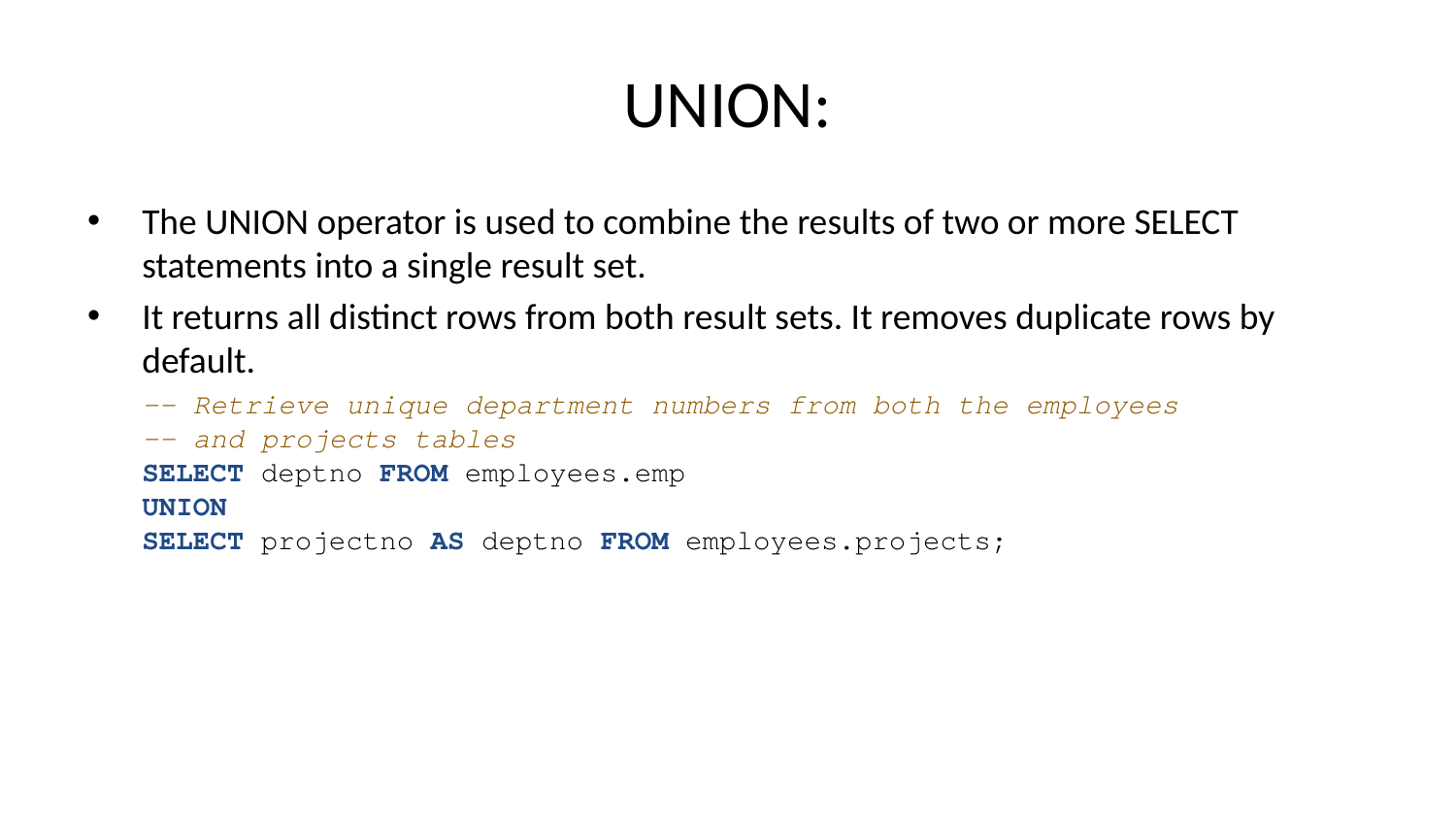

# UNION:
The UNION operator is used to combine the results of two or more SELECT statements into a single result set.
It returns all distinct rows from both result sets. It removes duplicate rows by default.
-- Retrieve unique department numbers from both the employees
-- and projects tables
SELECT deptno FROM employees.emp
UNION
SELECT projectno AS deptno FROM employees.projects;